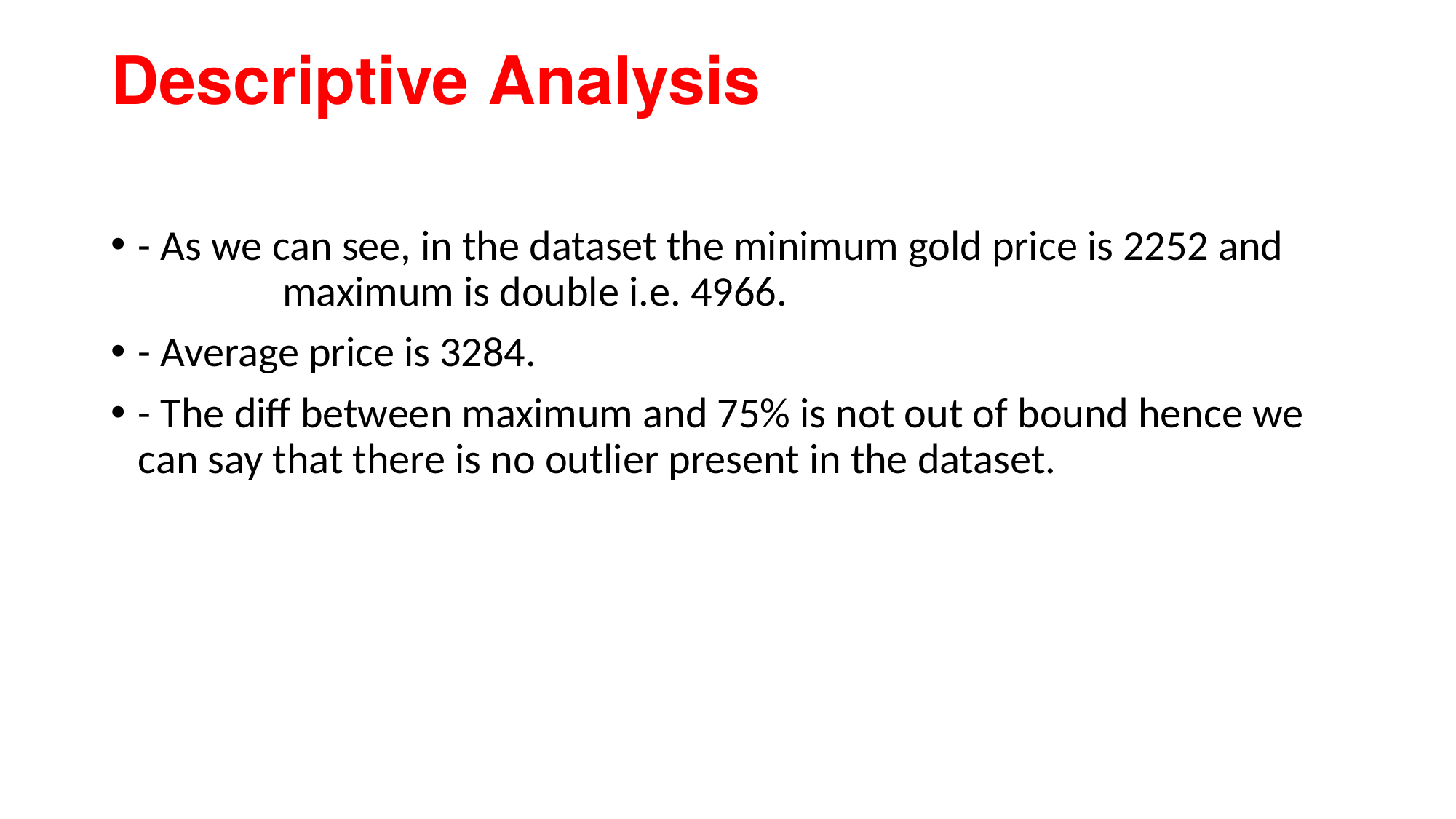

# Descriptive Analysis
- As we can see, in the dataset the minimum gold price is 2252 and                      maximum is double i.e. 4966.
- Average price is 3284.
- The diff between maximum and 75% is not out of bound hence we can say that there is no outlier present in the dataset.